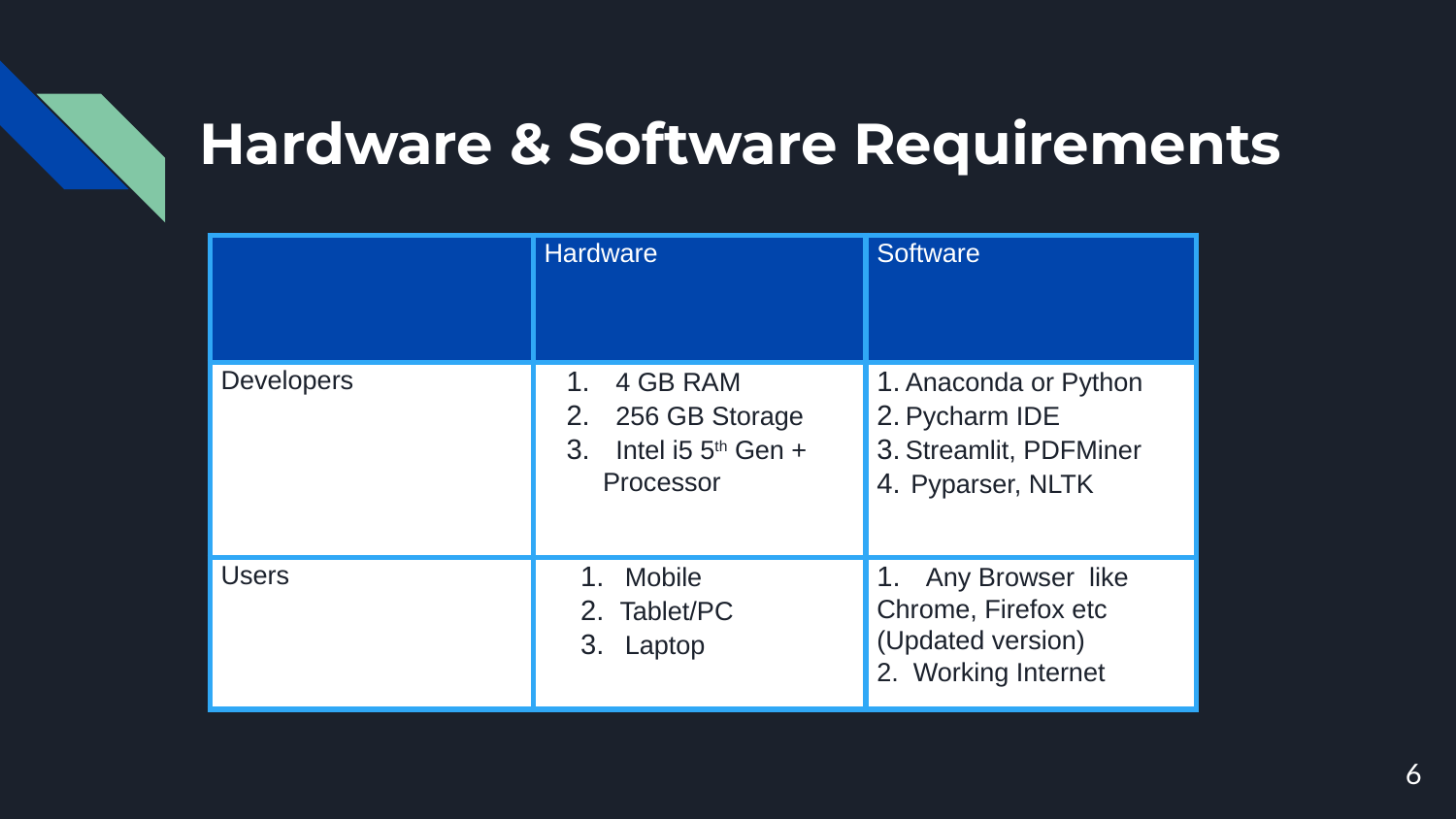

# Hardware & Software Requirements
|  | Hardware | Software |
| --- | --- | --- |
| Developers | 1. 4 GB RAM 2. 256 GB Storage 3. Intel i5 5th Gen + Processor | 1. Anaconda or Python 2. Pycharm IDE 3. Streamlit, PDFMiner 4. Pyparser, NLTK |
| Users | 1. Mobile 2. Tablet/PC 3. Laptop | 1. Any Browser like Chrome, Firefox etc (Updated version) 2. Working Internet |
6